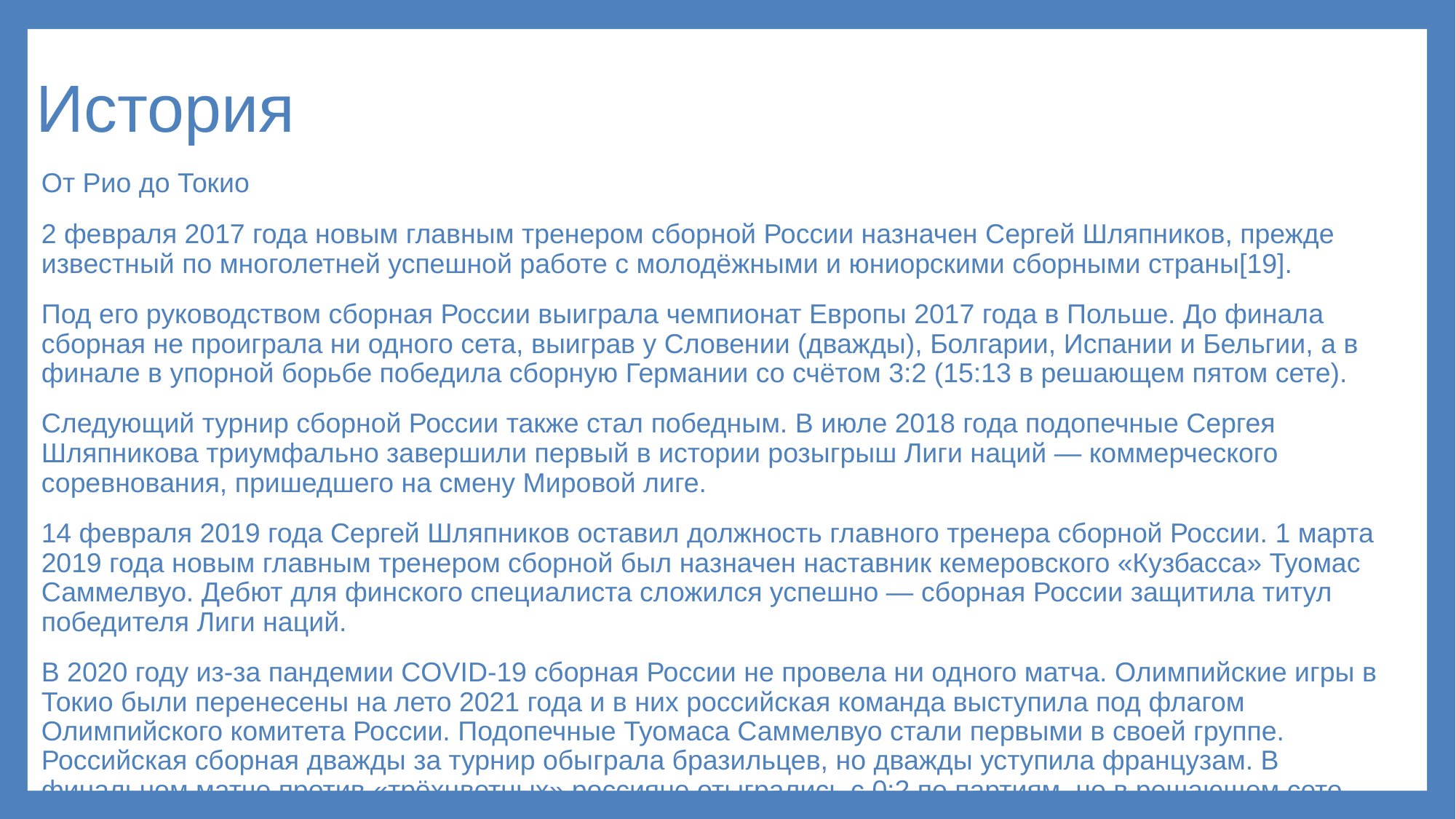

# История
От Рио до Токио
2 февраля 2017 года новым главным тренером сборной России назначен Сергей Шляпников, прежде известный по многолетней успешной работе с молодёжными и юниорскими сборными страны[19].
Под его руководством сборная России выиграла чемпионат Европы 2017 года в Польше. До финала сборная не проиграла ни одного сета, выиграв у Словении (дважды), Болгарии, Испании и Бельгии, а в финале в упорной борьбе победила сборную Германии со счётом 3:2 (15:13 в решающем пятом сете).
Следующий турнир сборной России также стал победным. В июле 2018 года подопечные Сергея Шляпникова триумфально завершили первый в истории розыгрыш Лиги наций — коммерческого соревнования, пришедшего на смену Мировой лиге.
14 февраля 2019 года Сергей Шляпников оставил должность главного тренера сборной России. 1 марта 2019 года новым главным тренером сборной был назначен наставник кемеровского «Кузбасса» Туомас Саммелвуо. Дебют для финского специалиста сложился успешно — сборная России защитила титул победителя Лиги наций.
В 2020 году из-за пандемии COVID-19 сборная России не провела ни одного матча. Олимпийские игры в Токио были перенесены на лето 2021 года и в них российская команда выступила под флагом Олимпийского комитета России. Подопечные Туомаса Саммелвуо стали первыми в своей группе. Российская сборная дважды за турнир обыграла бразильцев, но дважды уступила французам. В финальном матче против «трёхцветных» россияне отыгрались с 0:2 по партиям, но в решающем сете сильнее оказались соперники — 15:12